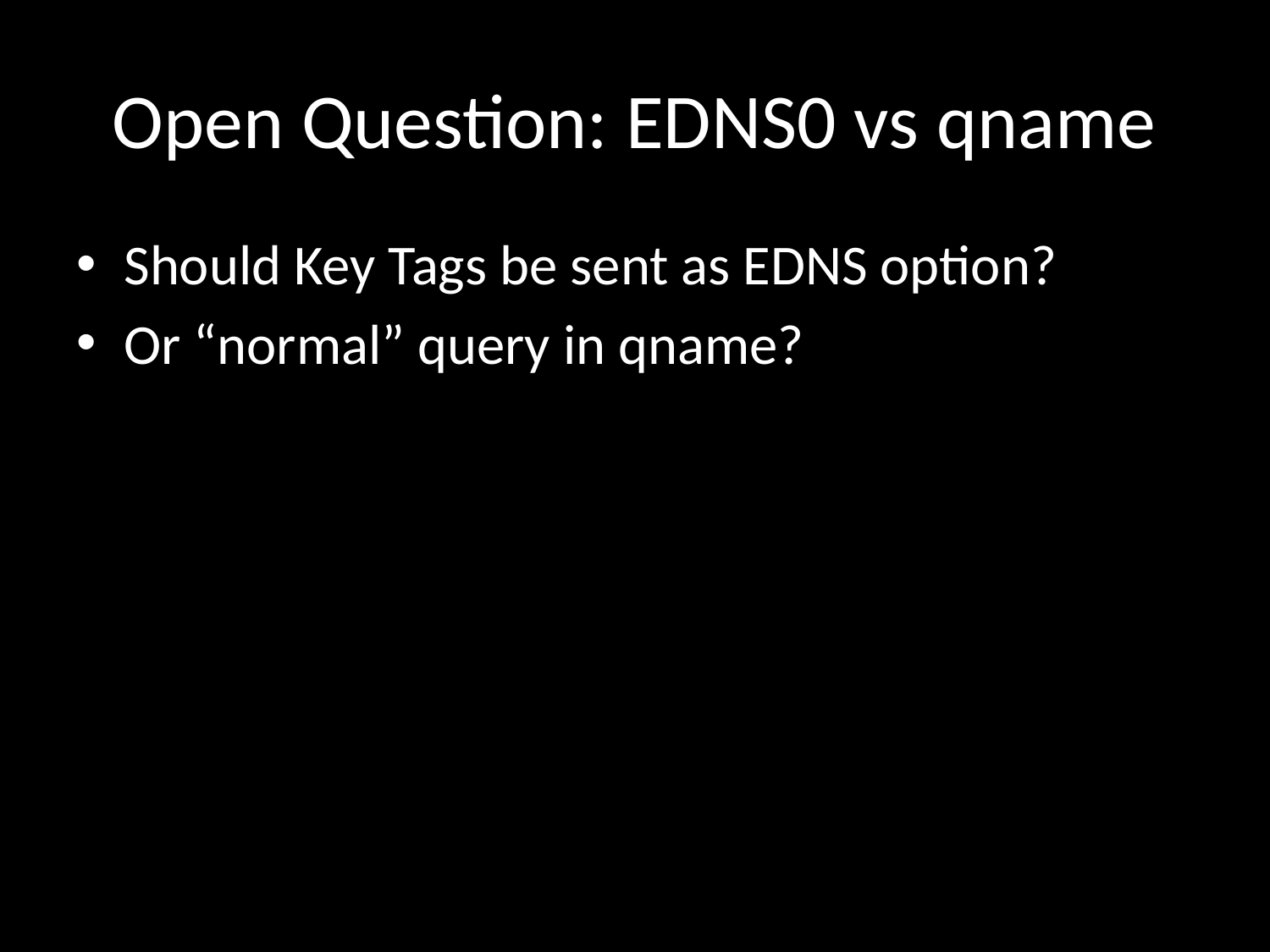

# Open Question: EDNS0 vs qname
Should Key Tags be sent as EDNS option?
Or “normal” query in qname?